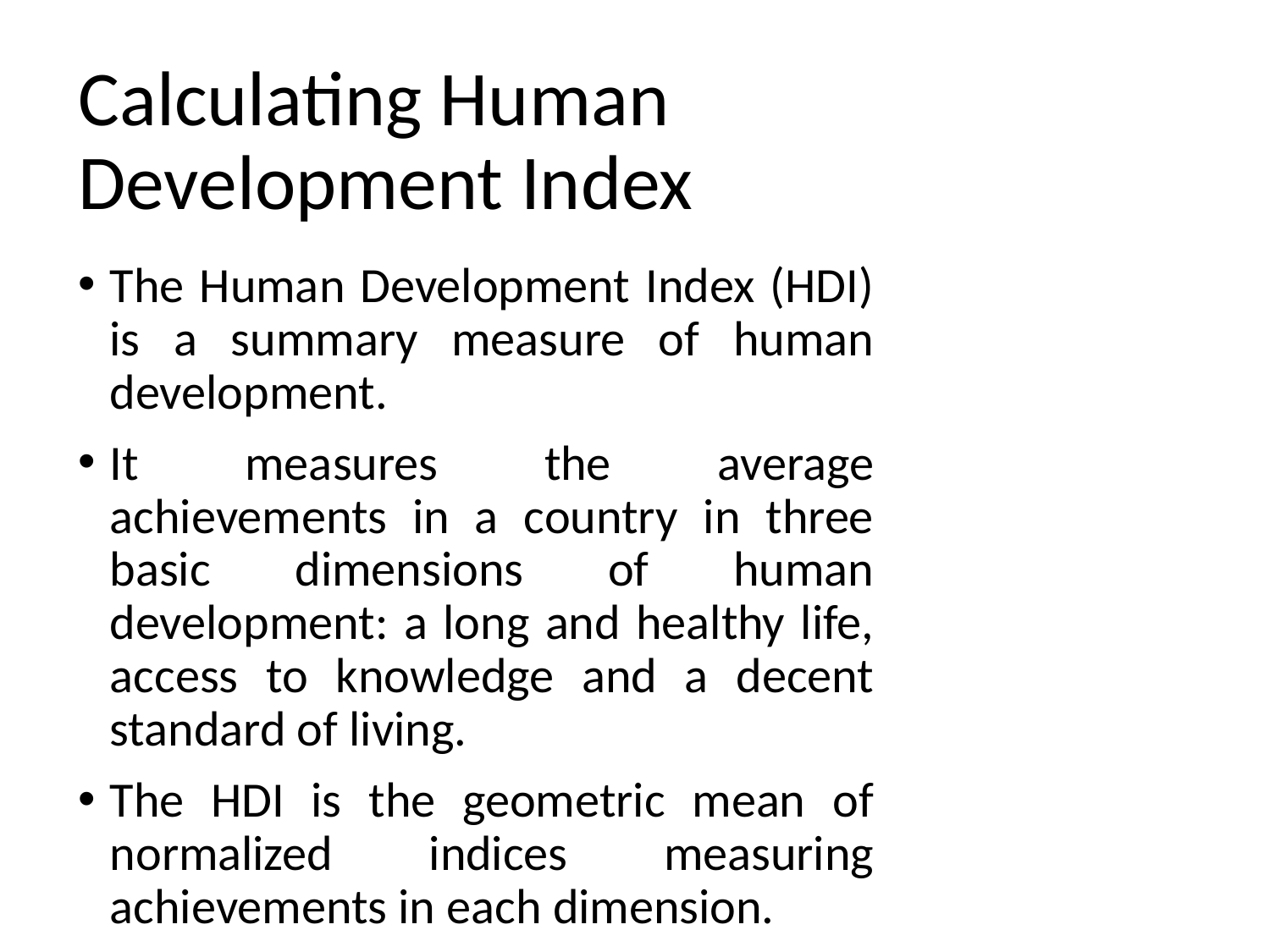

# Calculating Human Development Index
The Human Development Index (HDI) is a summary measure of human development.
It measures the average achievements in a country in three basic dimensions of human development: a long and healthy life, access to knowledge and a decent standard of living.
The HDI is the geometric mean of normalized indices measuring achievements in each dimension.